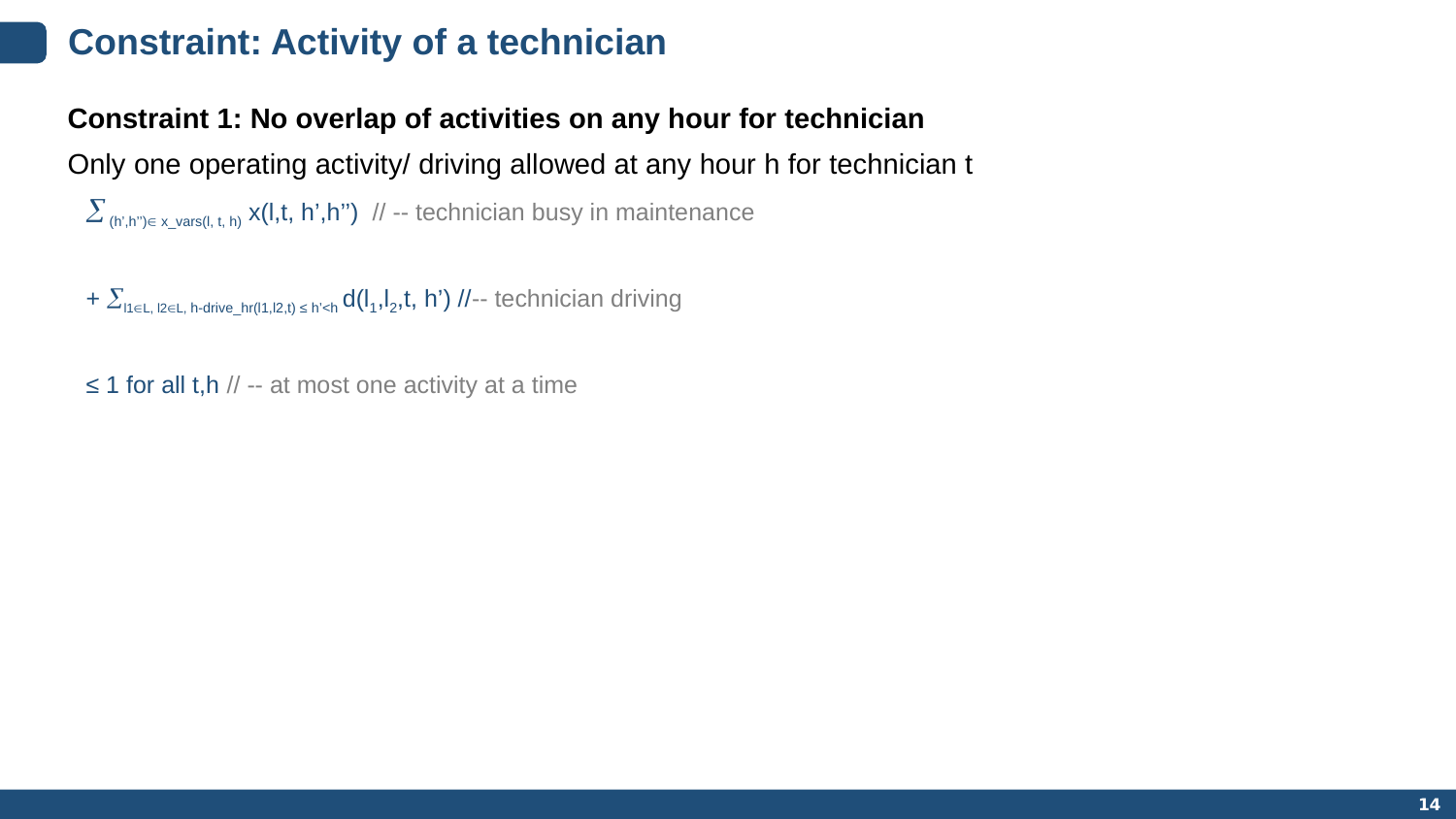

# Constraint: Activity of a technician
Constraint 1: No overlap of activities on any hour for technician
Only one operating activity/ driving allowed at any hour h for technician t
∑ (h’,h’’)∈ x_vars(l, t, h) x(l,t, h’,h’’)  // -- technician busy in maintenance

+ ∑l1∈L, l2∈L, h-drive_hr(l1,l2,t) ≤ h’<h d(l1,l2,t, h’) //-- technician driving

≤ 1 for all t,h // -- at most one activity at a time